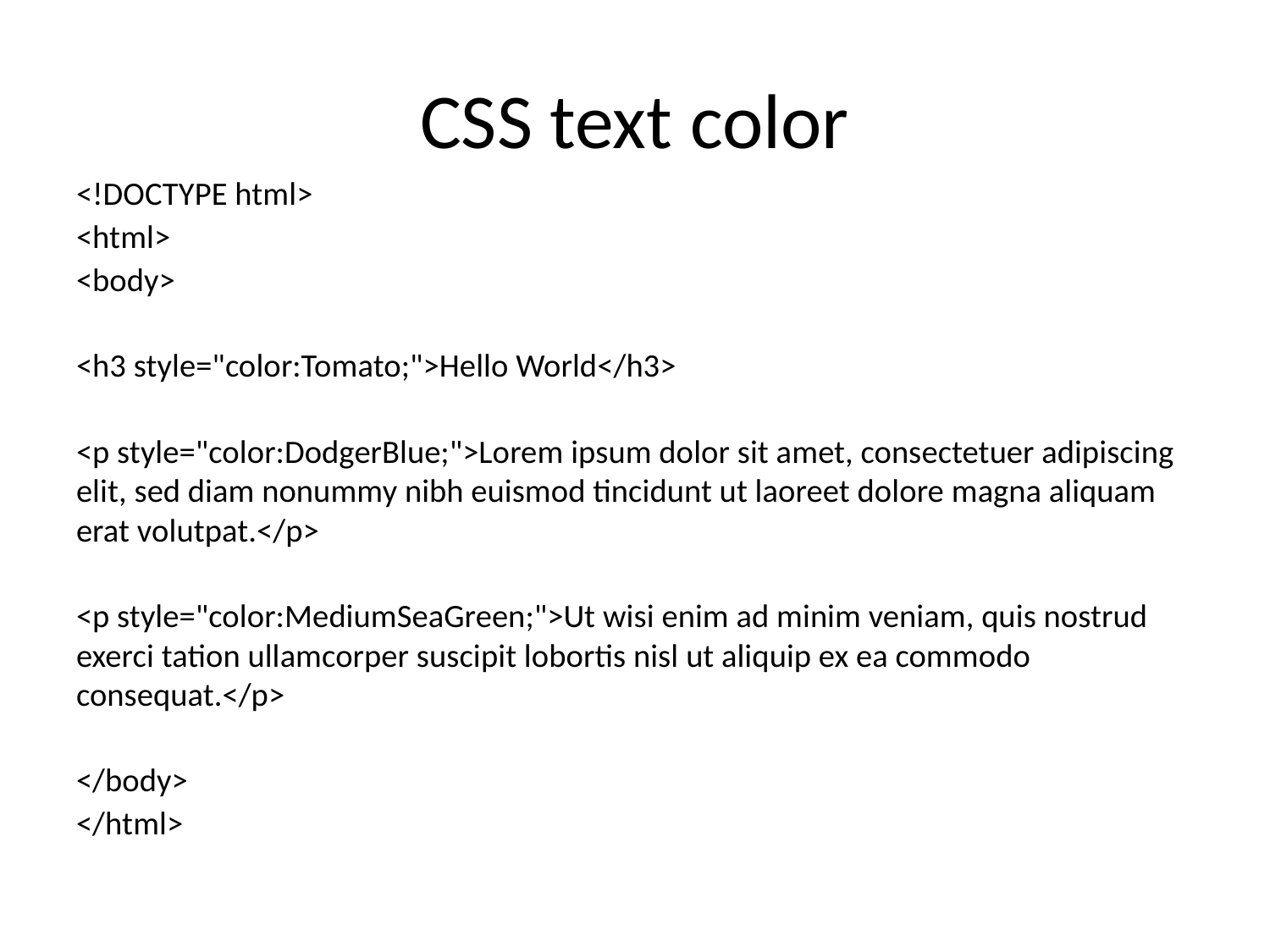

# CSS text color
<!DOCTYPE html>
<html>
<body>

<h3 style="color:Tomato;">Hello World</h3>

<p style="color:DodgerBlue;">Lorem ipsum dolor sit amet, consectetuer adipiscing elit, sed diam nonummy nibh euismod tincidunt ut laoreet dolore magna aliquam erat volutpat.</p>

<p style="color:MediumSeaGreen;">Ut wisi enim ad minim veniam, quis nostrud exerci tation ullamcorper suscipit lobortis nisl ut aliquip ex ea commodo consequat.</p>

</body>
</html>